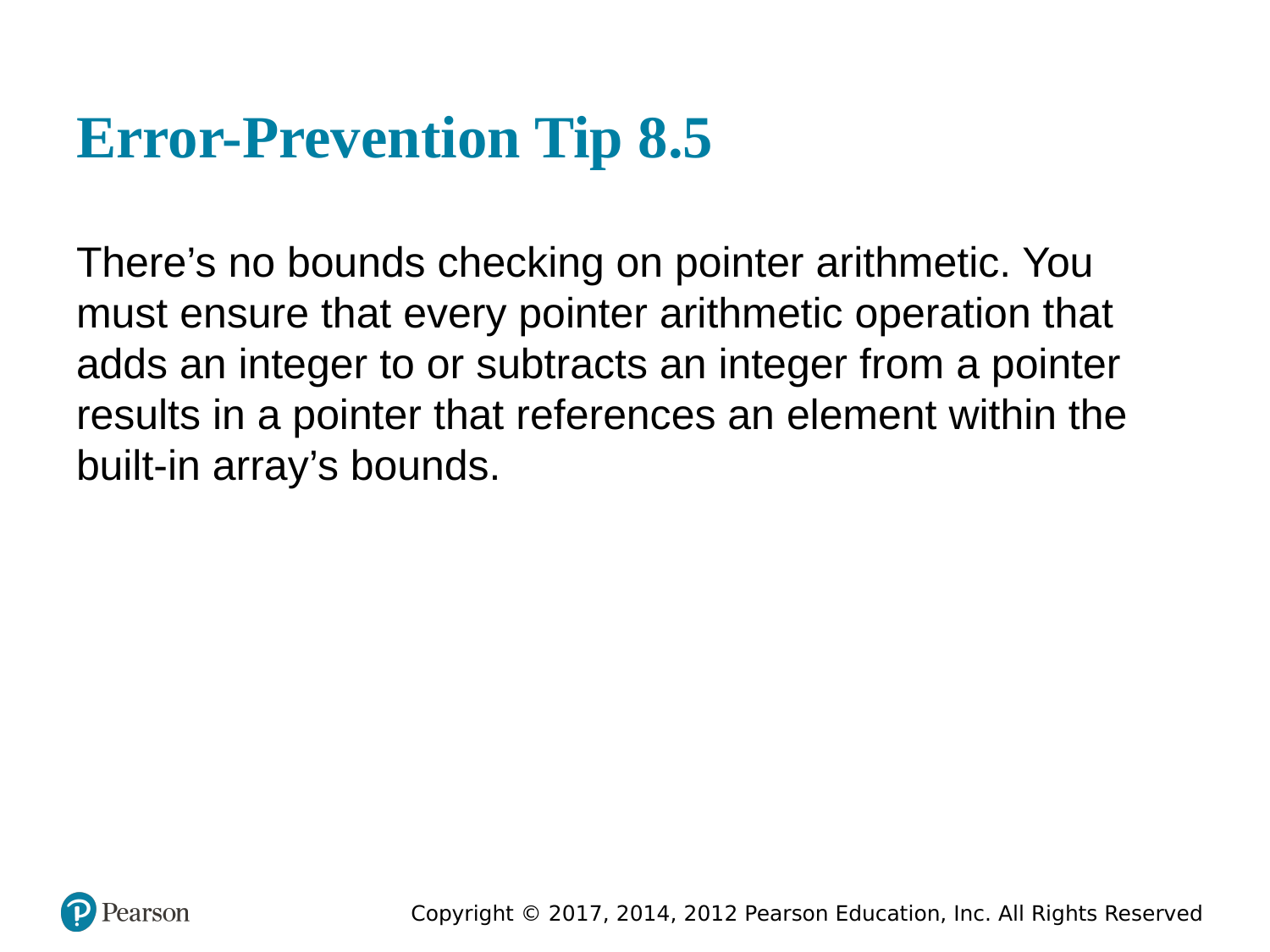

# Error-Prevention Tip 8.5
There’s no bounds checking on pointer arithmetic. You must ensure that every pointer arithmetic operation that adds an integer to or subtracts an integer from a pointer results in a pointer that references an element within the built-in array’s bounds.